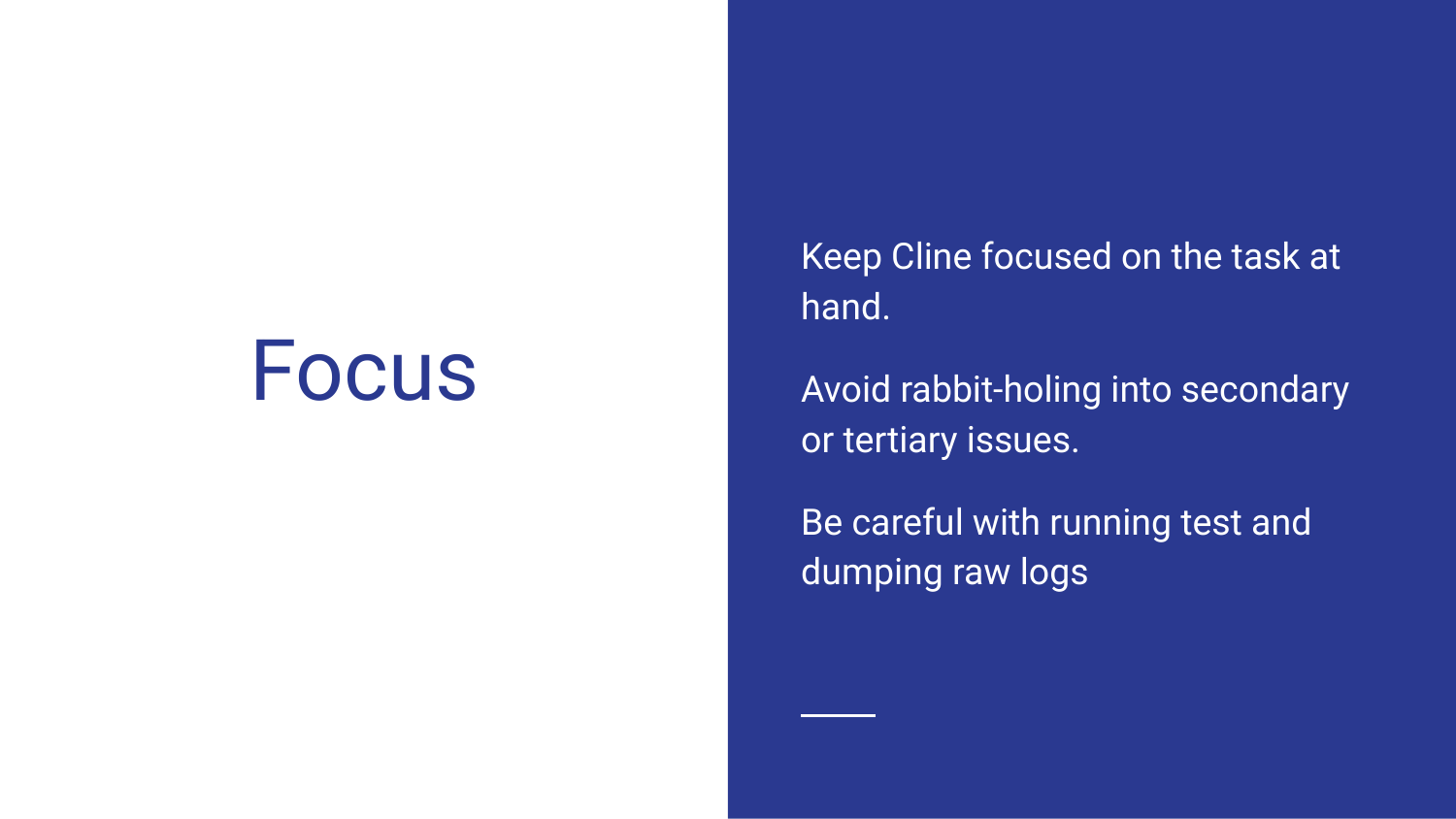

Keep Cline focused on the task at hand.
Avoid rabbit-holing into secondary or tertiary issues.
Be careful with running test and dumping raw logs
# Focus